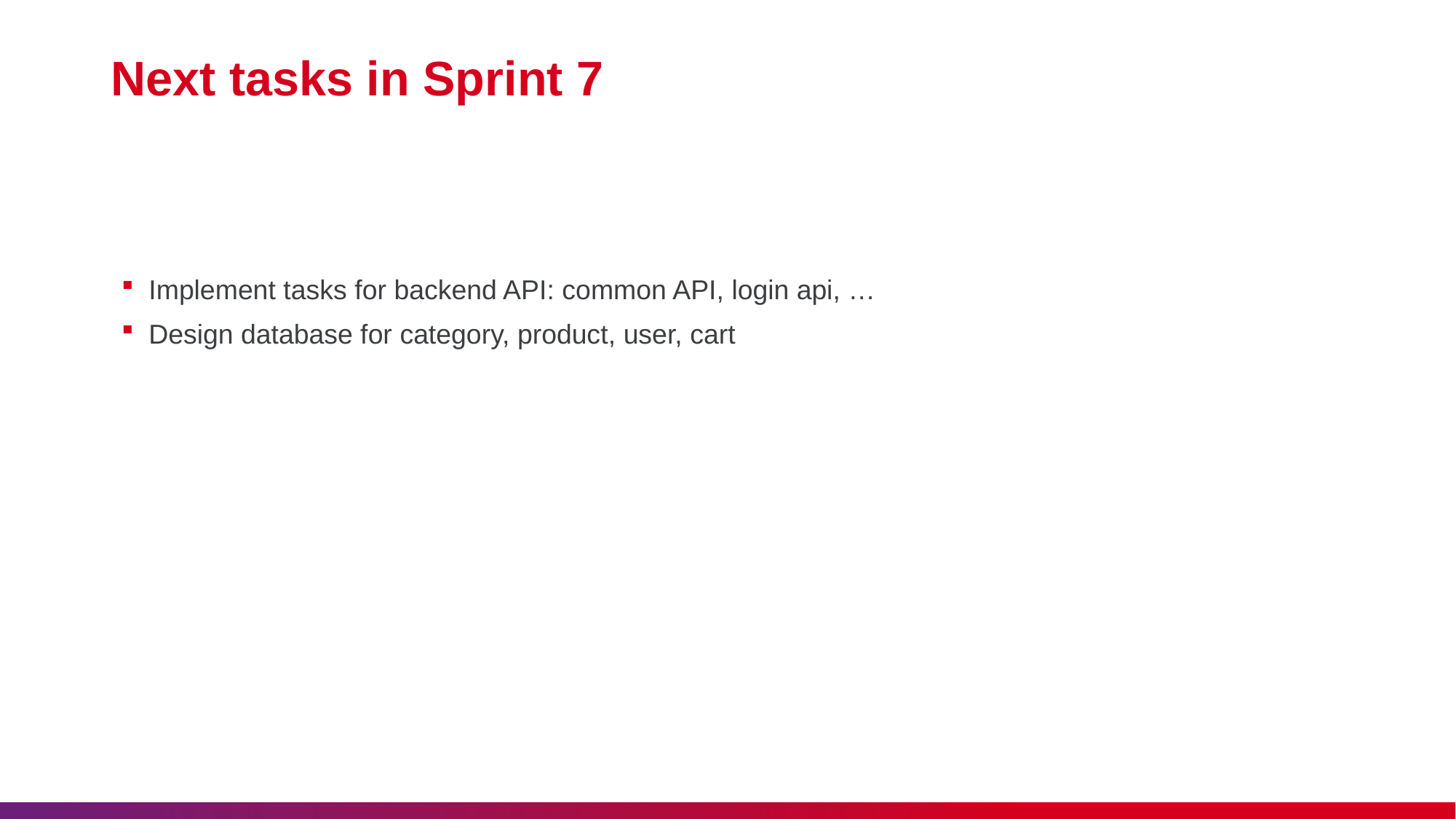

# Next tasks in Sprint 7
Implement tasks for backend API: common API, login api, …
Design database for category, product, user, cart